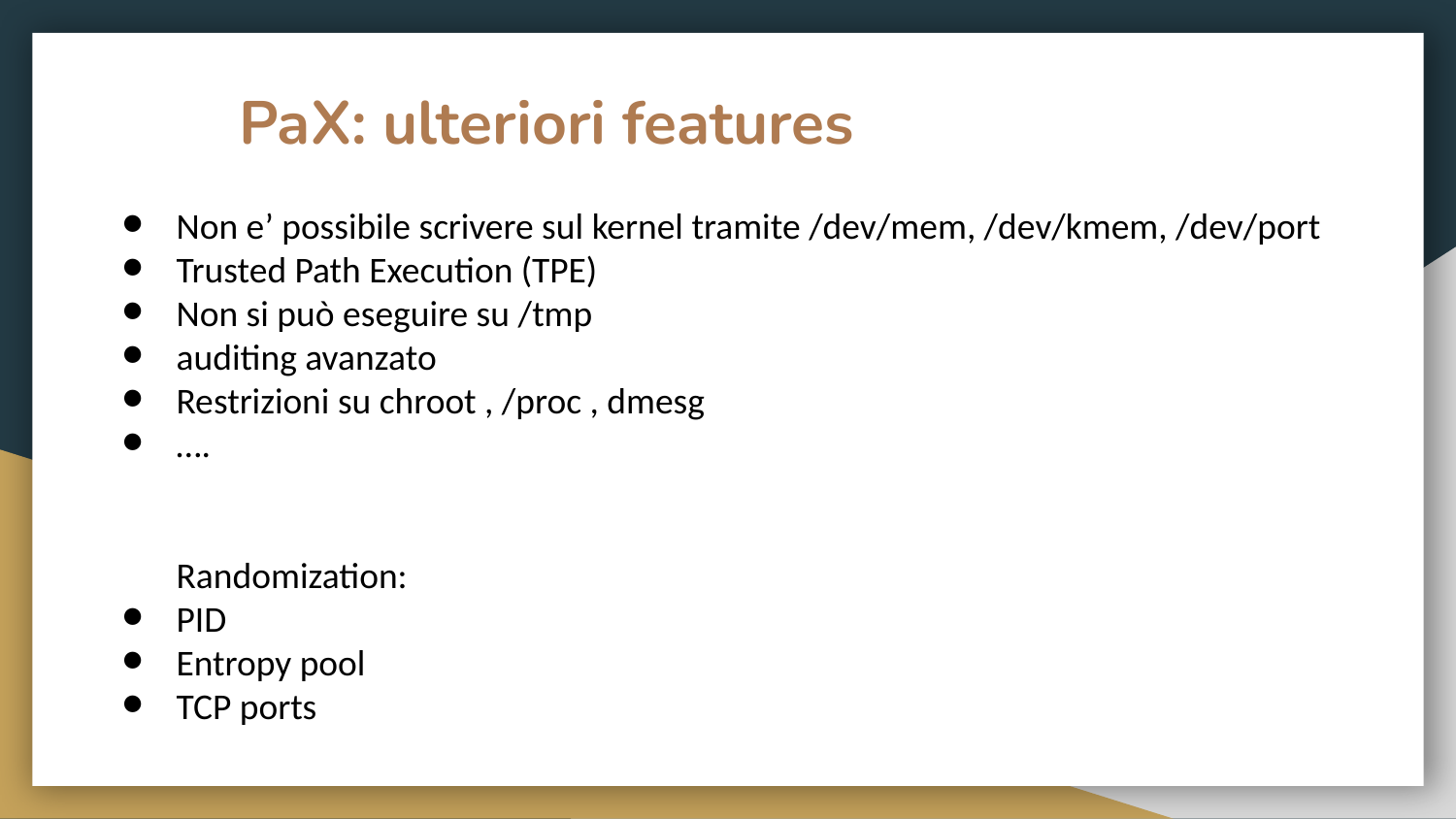

# PaX: ulteriori features
Non e’ possibile scrivere sul kernel tramite /dev/mem, /dev/kmem, /dev/port
Trusted Path Execution (TPE)
Non si può eseguire su /tmp
auditing avanzato
Restrizioni su chroot , /proc , dmesg
….

Randomization:
PID
Entropy pool
TCP ports